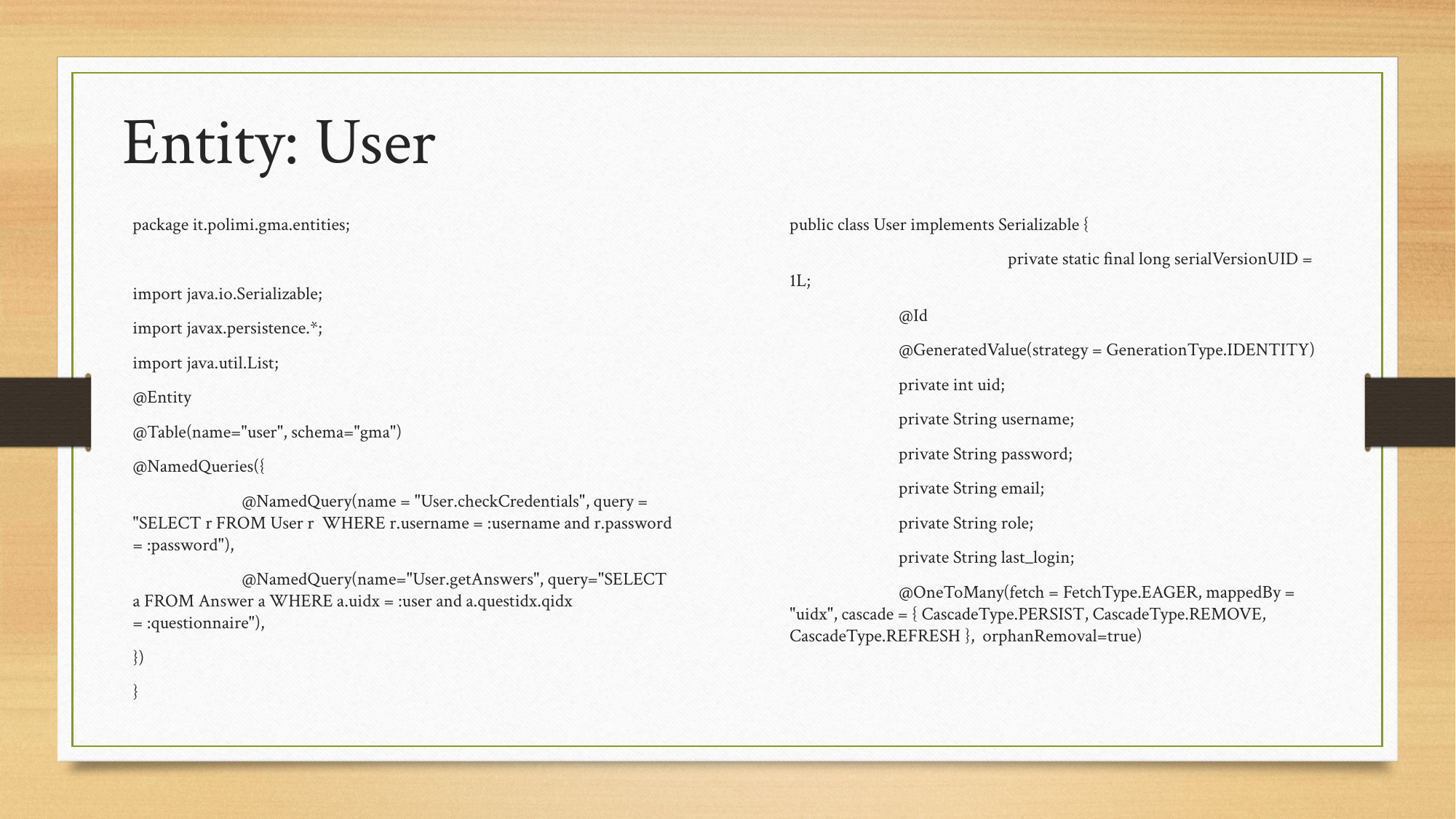

Entity: User
package it.polimi.gma.entities;

import java.io.Serializable;
import javax.persistence.*;
import java.util.List;
@Entity
@Table(name="user", schema="gma")
@NamedQueries({
	@NamedQuery(name = "User.checkCredentials", query = "SELECT r FROM User r  WHERE r.username = :username and r.password = :password"),
	@NamedQuery(name="User.getAnswers", query="SELECT a FROM Answer a WHERE a.uidx = :user and a.questidx.qidx = :questionnaire"),
})
}

public class User implements Serializable {
		private static final long serialVersionUID = 1L;
	@Id
	@GeneratedValue(strategy = GenerationType.IDENTITY)
	private int uid;
	private String username;
	private String password;
	private String email;
	private String role;
	private String last_login;
	@OneToMany(fetch = FetchType.EAGER, mappedBy = "uidx", cascade = { CascadeType.PERSIST, CascadeType.REMOVE, CascadeType.REFRESH },  orphanRemoval=true)